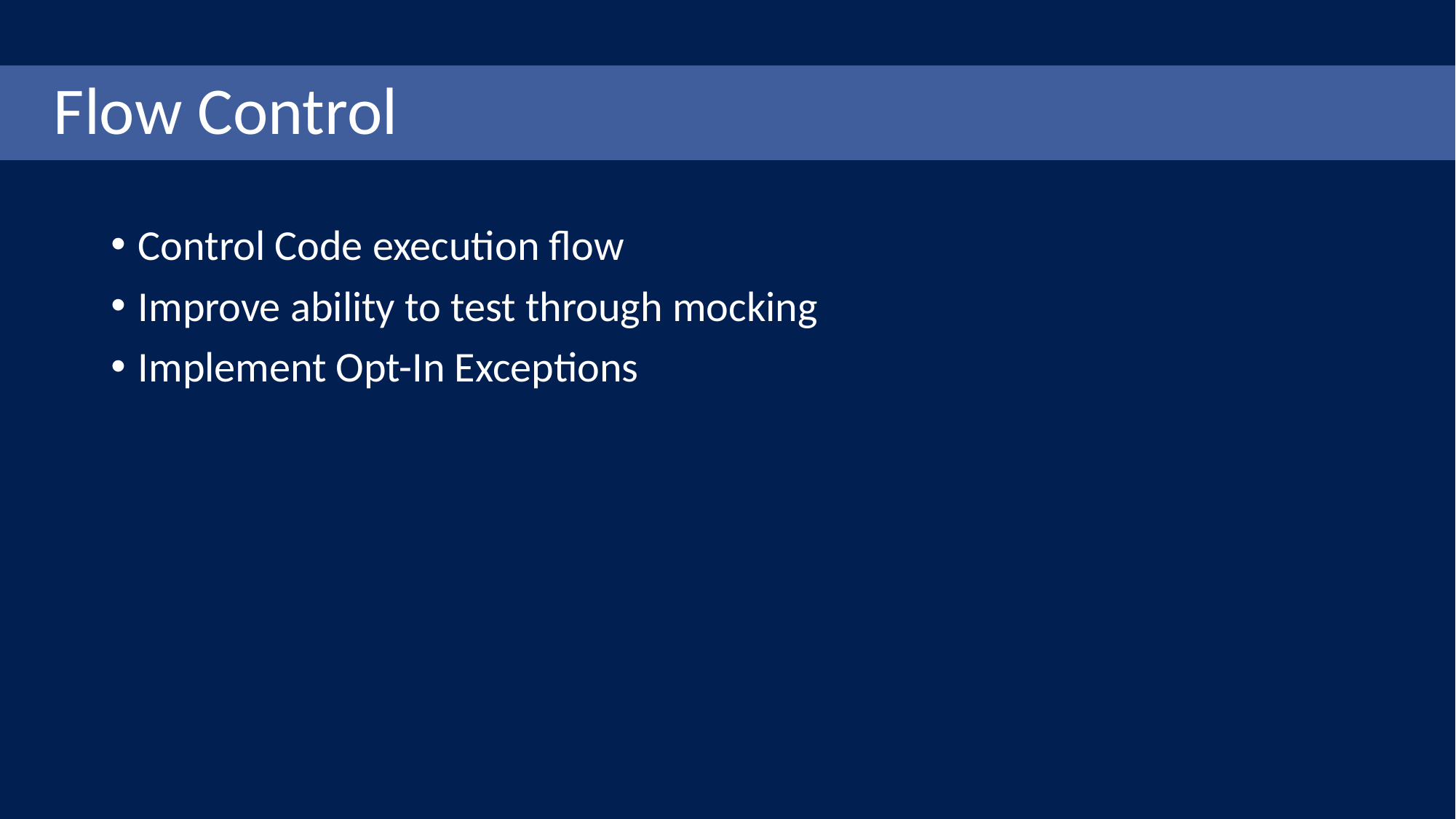

Flow Control
Control Code execution flow
Improve ability to test through mocking
Implement Opt-In Exceptions